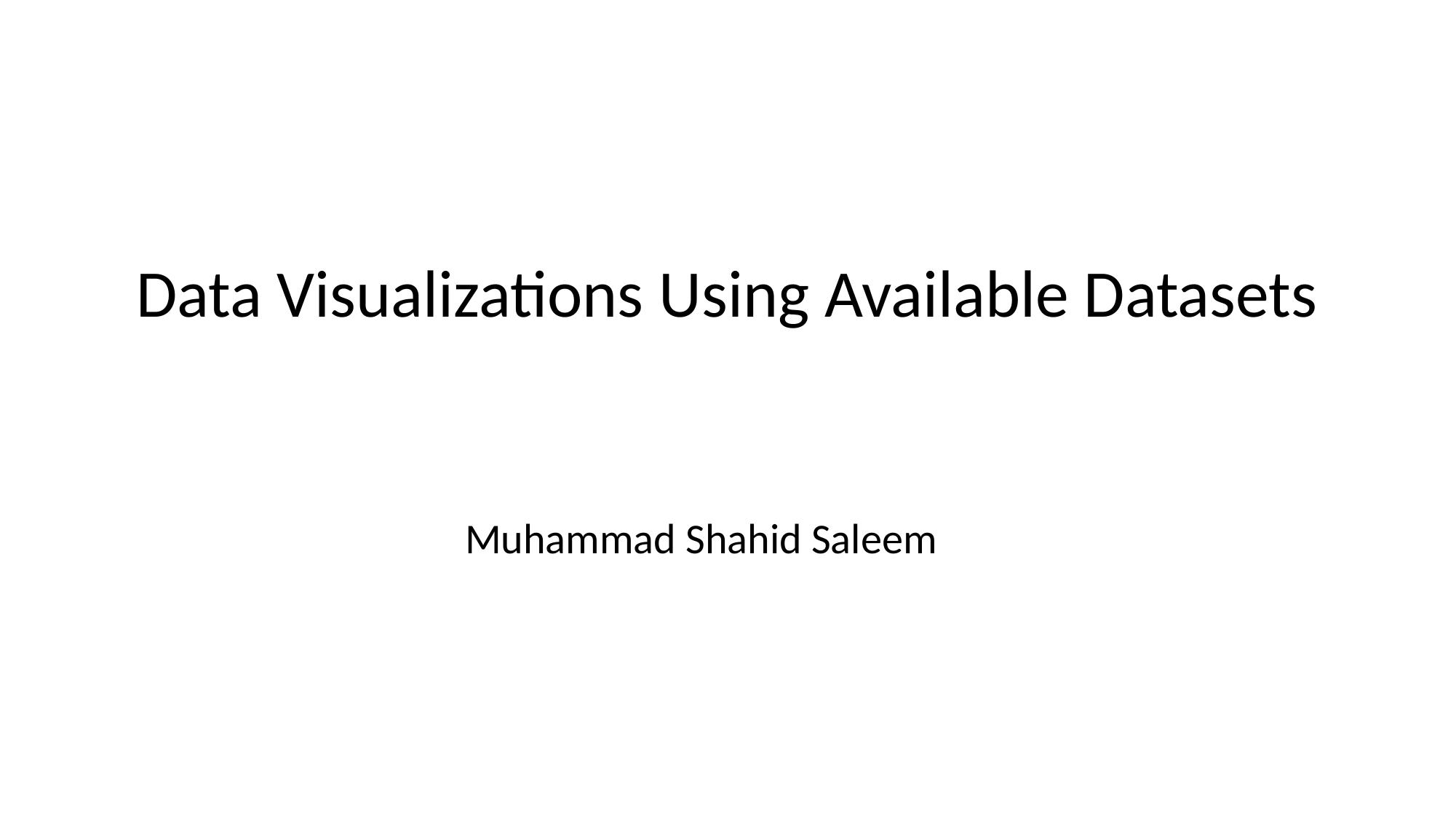

# Data Visualizations Using Available Datasets
Muhammad Shahid Saleem